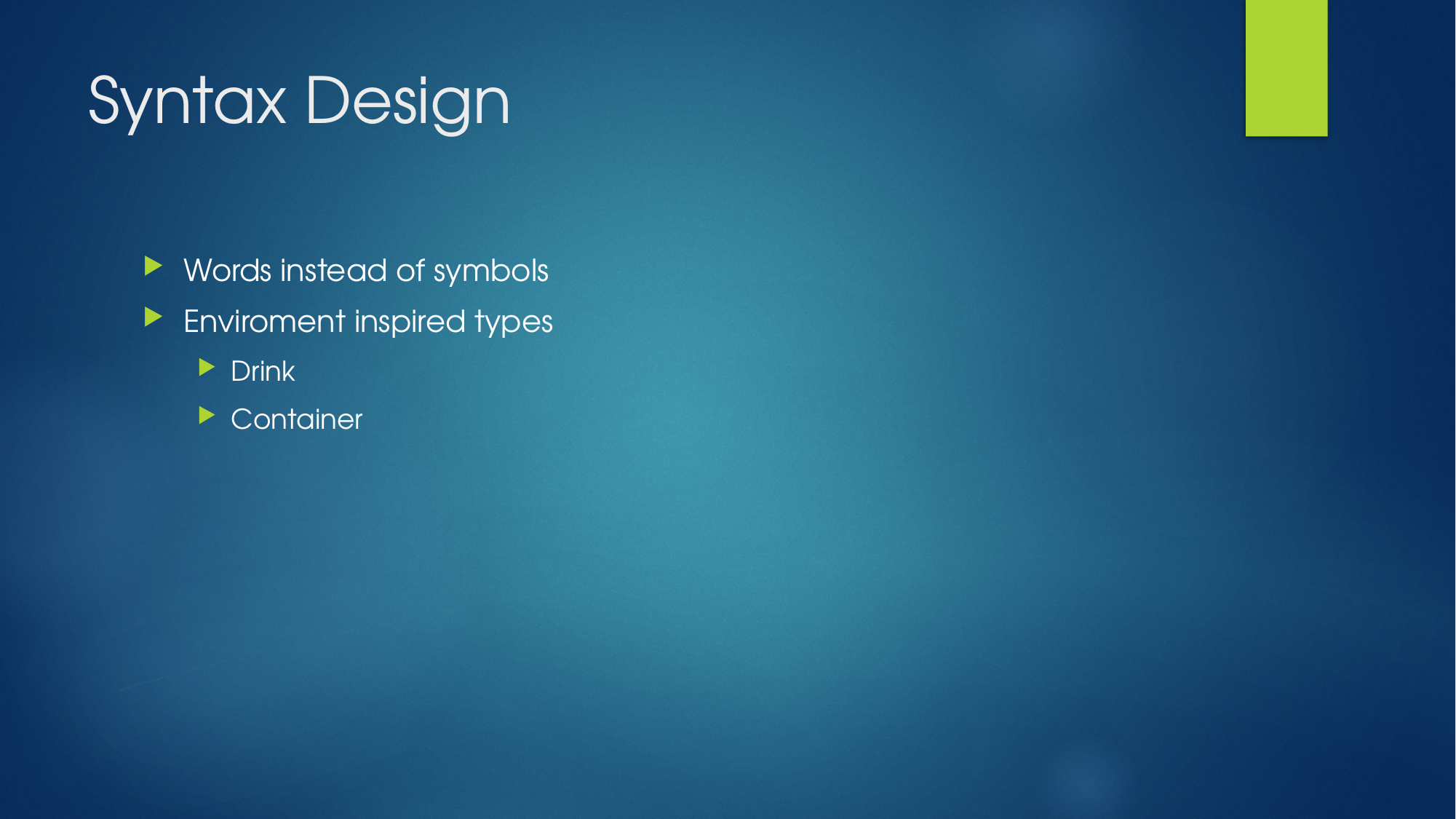

# Syntax Design
Words instead of symbols
Enviroment inspired types
Drink
Container